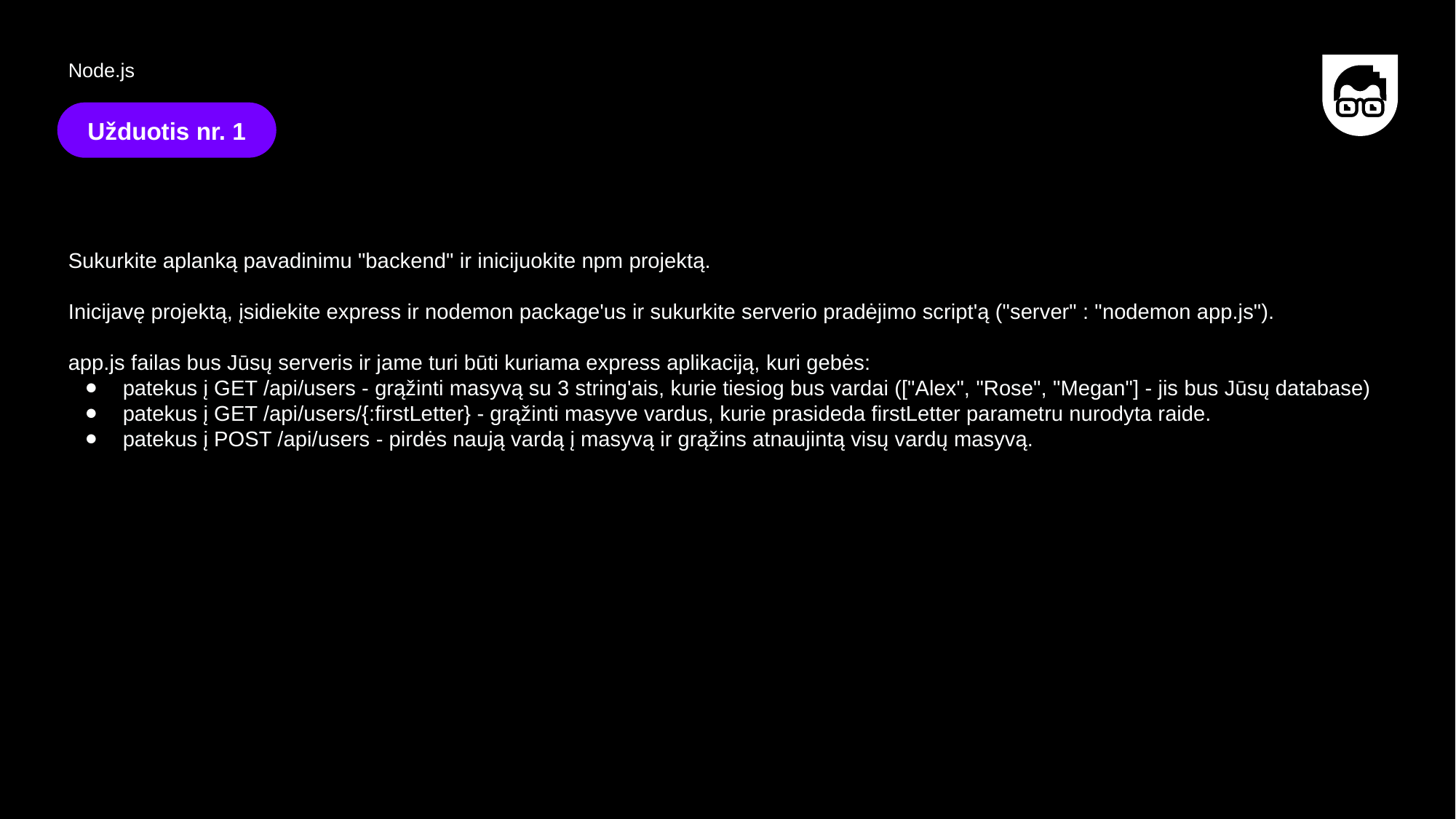

Node.js
Užduotis nr. 1
Sukurkite aplanką pavadinimu "backend" ir inicijuokite npm projektą.

Inicijavę projektą, įsidiekite express ir nodemon package'us ir sukurkite serverio pradėjimo script'ą ("server" : "nodemon app.js").

app.js failas bus Jūsų serveris ir jame turi būti kuriama express aplikaciją, kuri gebės:
patekus į GET /api/users - grąžinti masyvą su 3 string'ais, kurie tiesiog bus vardai (["Alex", "Rose", "Megan"] - jis bus Jūsų database)
patekus į GET /api/users/{:firstLetter} - grąžinti masyve vardus, kurie prasideda firstLetter parametru nurodyta raide.
patekus į POST /api/users - pirdės naują vardą į masyvą ir grąžins atnaujintą visų vardų masyvą.